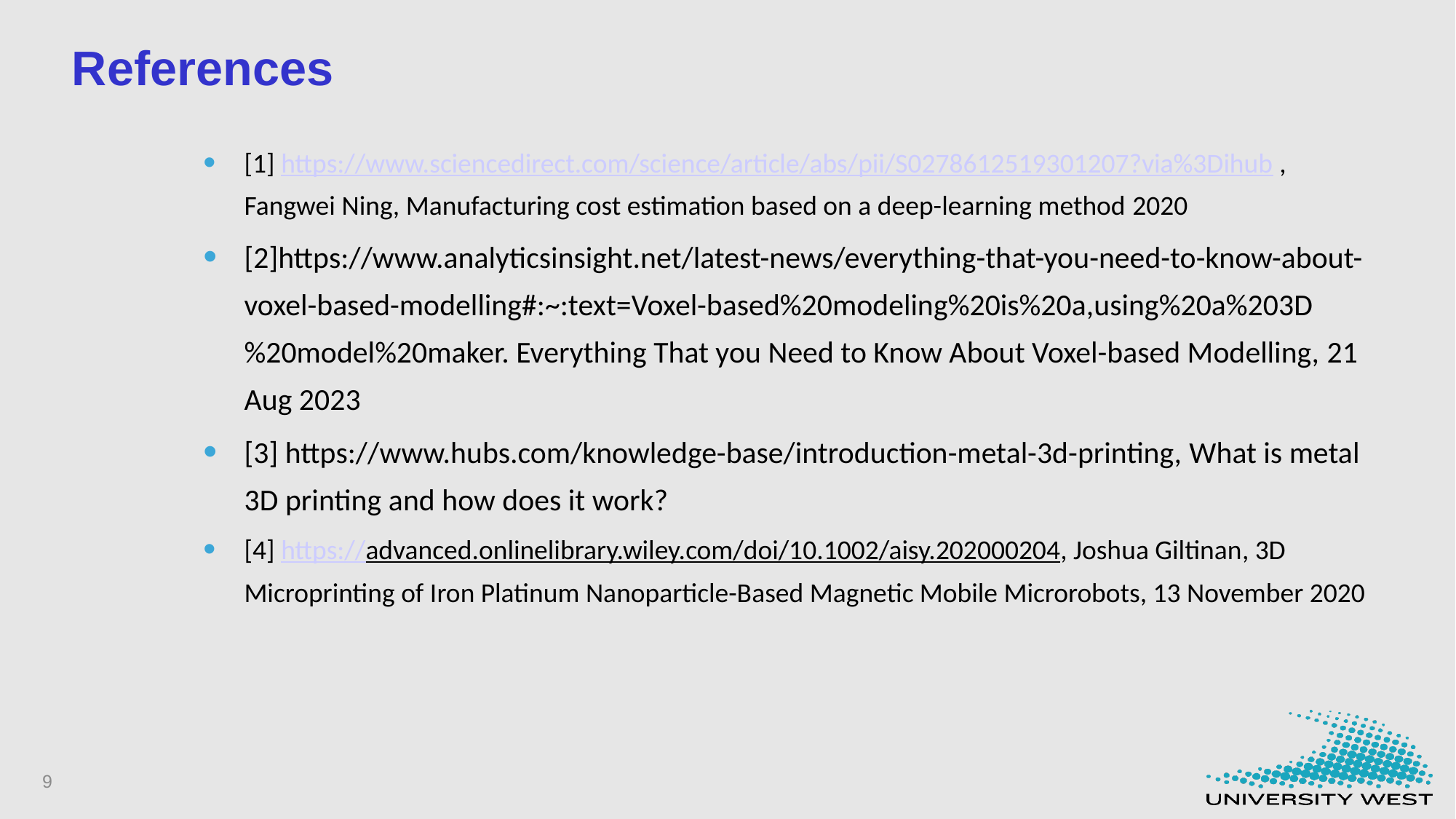

# References
[1] https://www.sciencedirect.com/science/article/abs/pii/S0278612519301207?via%3Dihub , Fangwei Ning, Manufacturing cost estimation based on a deep-learning method 2020
[2]https://www.analyticsinsight.net/latest-news/everything-that-you-need-to-know-about-voxel-based-modelling#:~:text=Voxel-based%20modeling%20is%20a,using%20a%203D%20model%20maker. Everything That you Need to Know About Voxel-based Modelling, 21 Aug 2023
[3] https://www.hubs.com/knowledge-base/introduction-metal-3d-printing, What is metal 3D printing and how does it work?
[4] https://advanced.onlinelibrary.wiley.com/doi/10.1002/aisy.202000204, Joshua Giltinan, 3D Microprinting of Iron Platinum Nanoparticle-Based Magnetic Mobile Microrobots, 13 November 2020

9